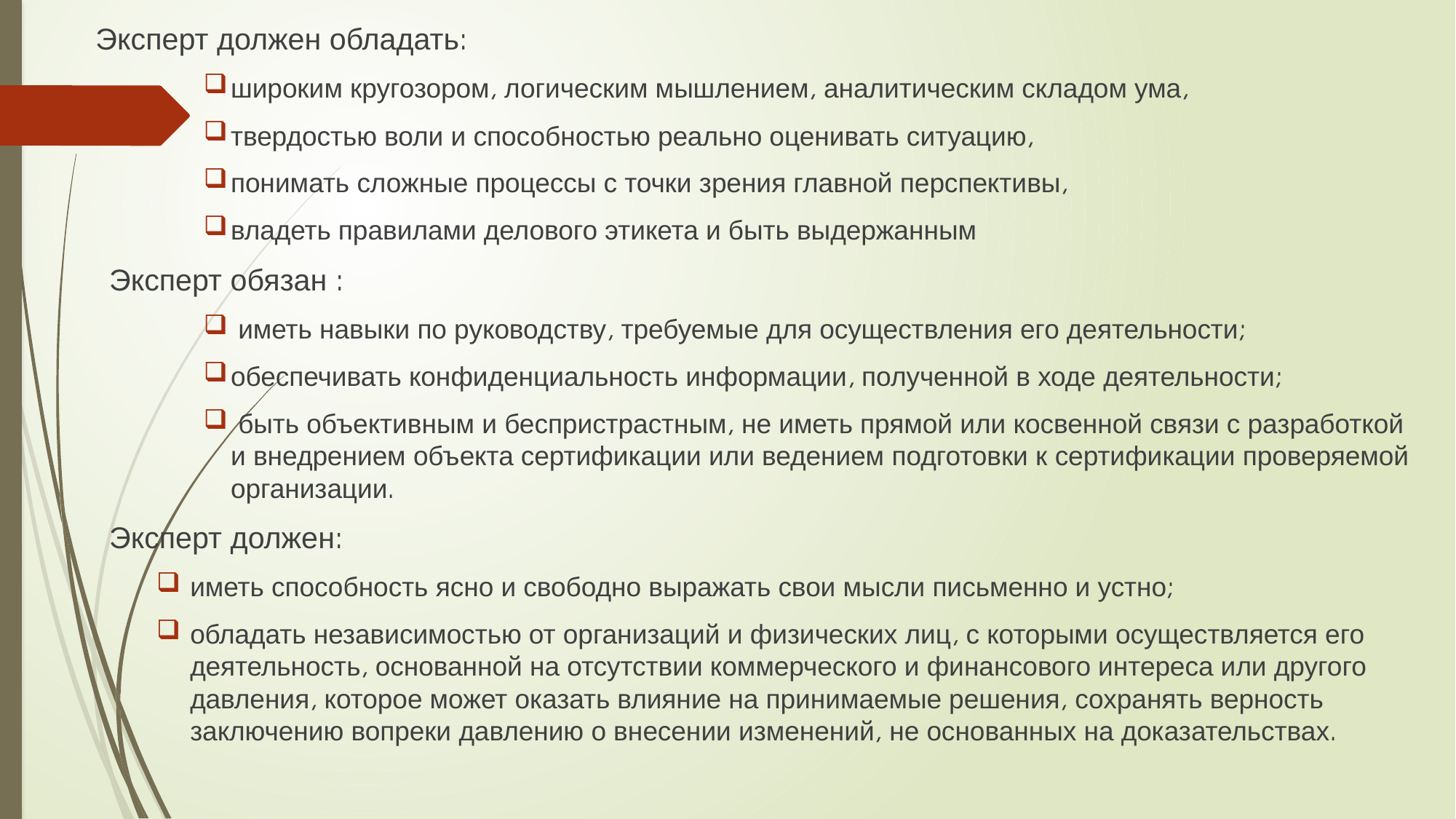

#
Эксперт должен обладать:
широким кругозором, логическим мышлением, аналитическим складом ума,
твердостью воли и способностью реально оценивать ситуацию,
понимать сложные процессы с точки зрения главной перспективы,
владеть правилами делового этикета и быть выдержанным
Эксперт обязан :
 иметь навыки по руководству, требуемые для осуществления его деятельности;
обеспечивать конфиденциальность информации, полученной в ходе деятельности;
 быть объективным и беспристрастным, не иметь прямой или косвенной связи с разработкой и внедрением объекта сертификации или ведением подготовки к сертификации проверяемой организации.
Эксперт должен:
иметь способность ясно и свободно выражать свои мысли письменно и устно;
обладать независимостью от организаций и физических лиц, с которыми осуществляется его деятельность, основанной на отсутствии коммерческого и финансового интереса или другого давления, которое может оказать влияние на принимаемые решения, сохранять верность заключению вопреки давлению о внесении изменений, не основанных на доказательствах.